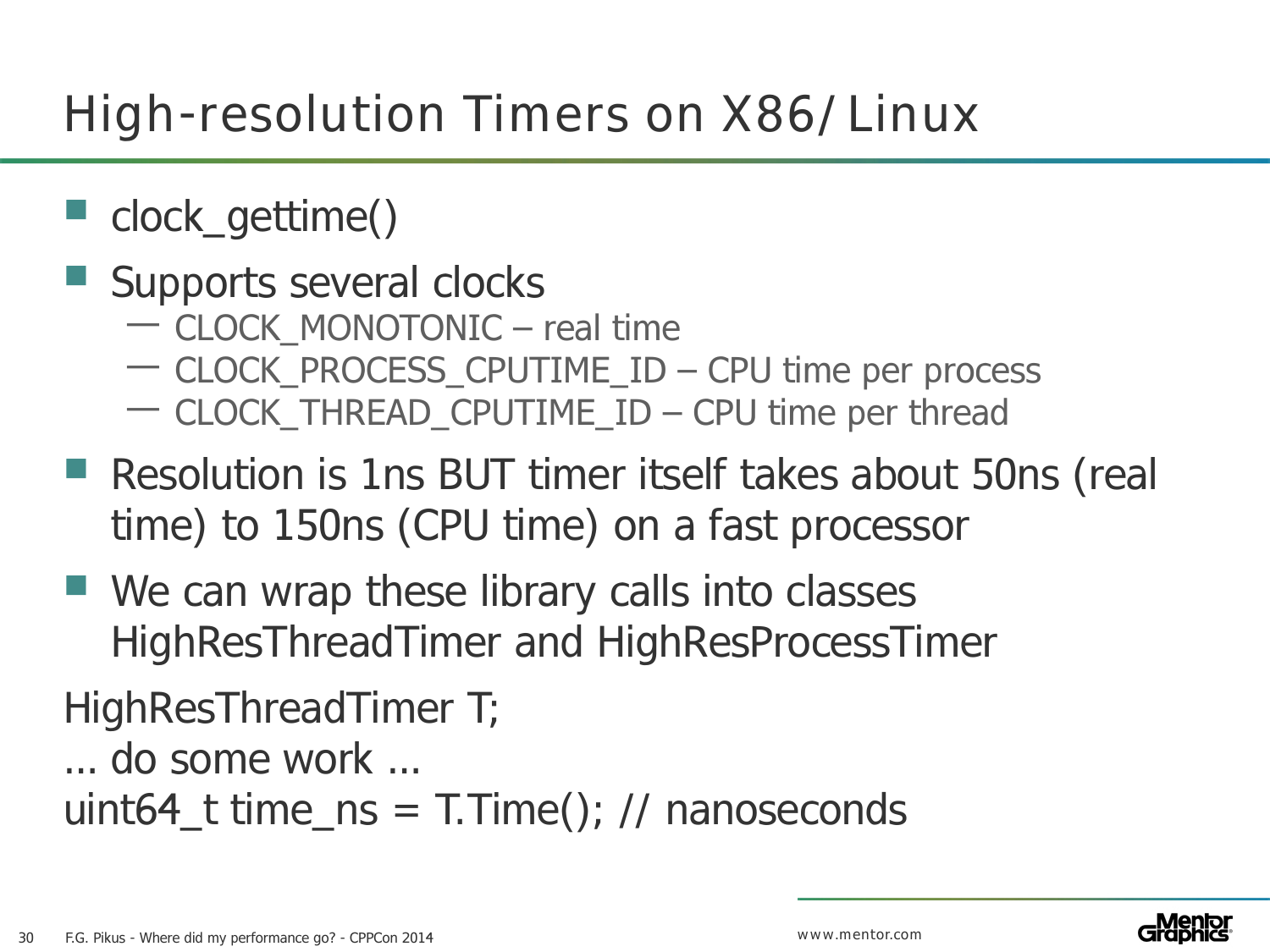

# High-resolution Timers on X86/Linux
clock_gettime()
Supports several clocks
CLOCK_MONOTONIC – real time
CLOCK_PROCESS_CPUTIME_ID – CPU time per process
CLOCK_THREAD_CPUTIME_ID – CPU time per thread
Resolution is 1ns BUT timer itself takes about 50ns (real time) to 150ns (CPU time) on a fast processor
We can wrap these library calls into classes HighResThreadTimer and HighResProcessTimer
HighResThreadTimer T;
… do some work …
uint64_t time_ns = T.Time(); // nanoseconds

F.G. Pikus - Where did my performance go? - CPPCon 2014
30